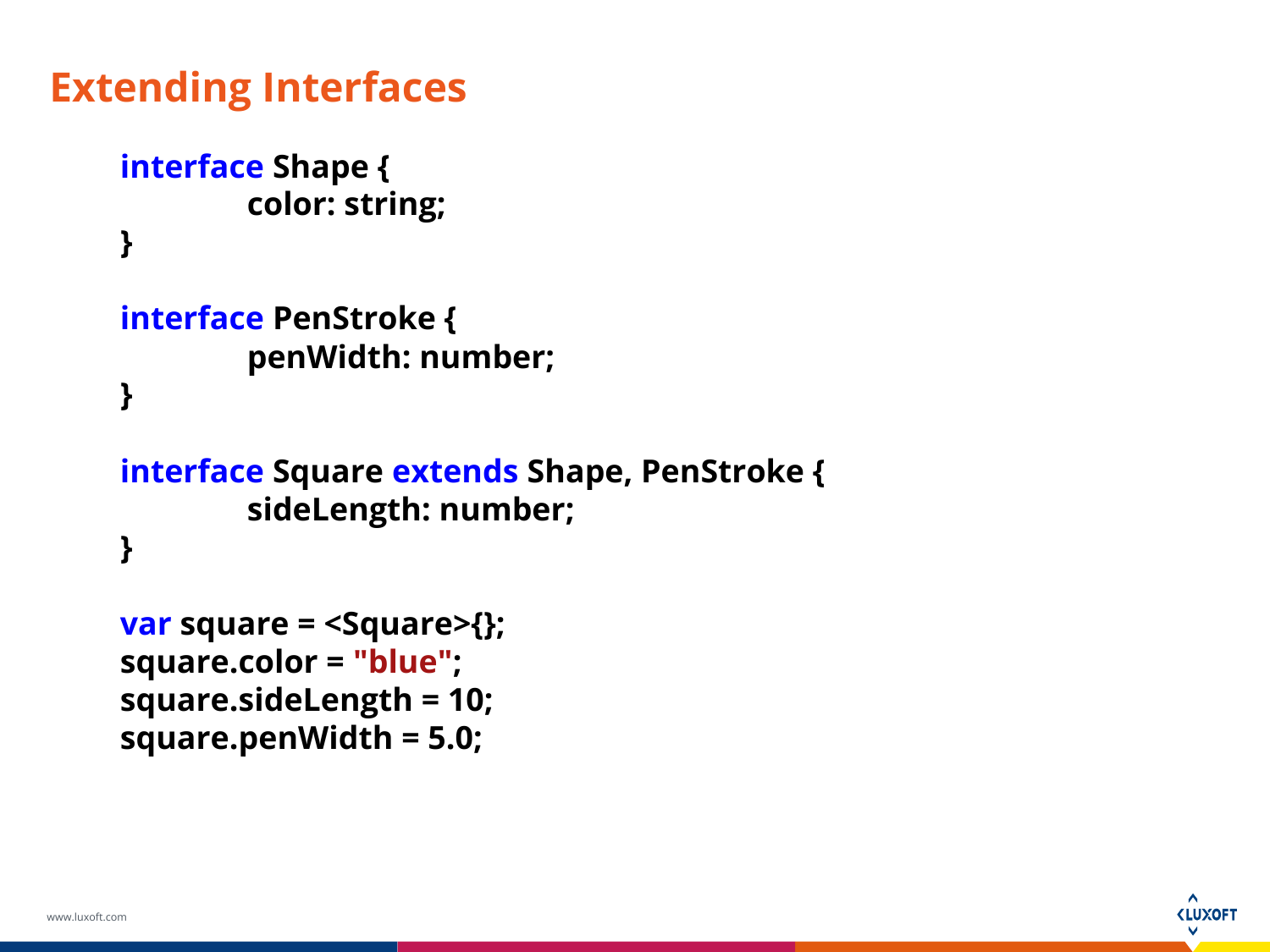

# Extending Interfaces
interface Shape {
	color: string;
}

interface PenStroke {
	penWidth: number;
}

interface Square extends Shape, PenStroke {
	sideLength: number;
}

var square = <Square>{};
square.color = "blue";
square.sideLength = 10;
square.penWidth = 5.0;